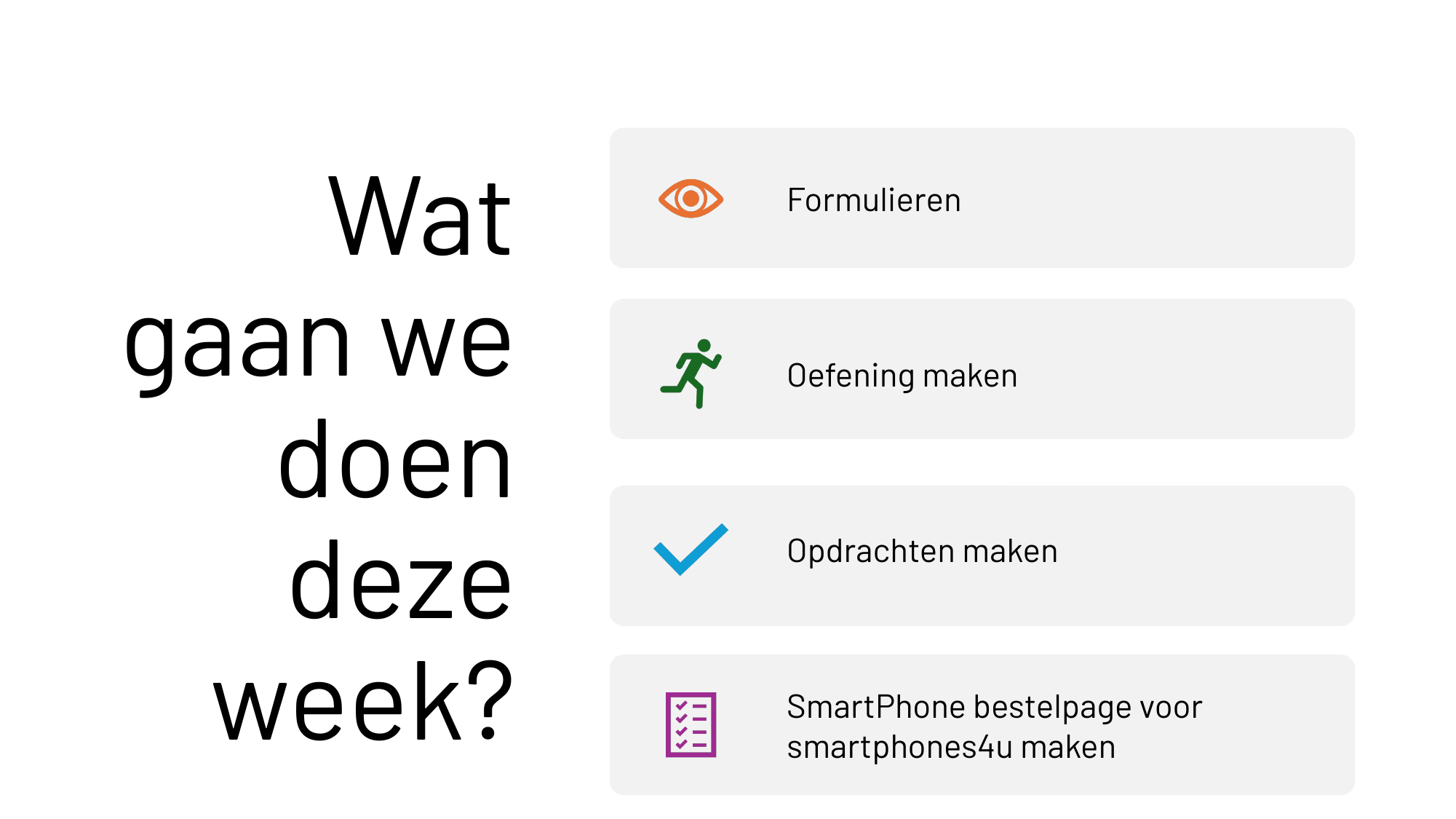

# Wat gaan we doen deze week?
Formulieren
Oefening maken
Opdrachten maken
SmartPhone bestelpage voor smartphones4u maken